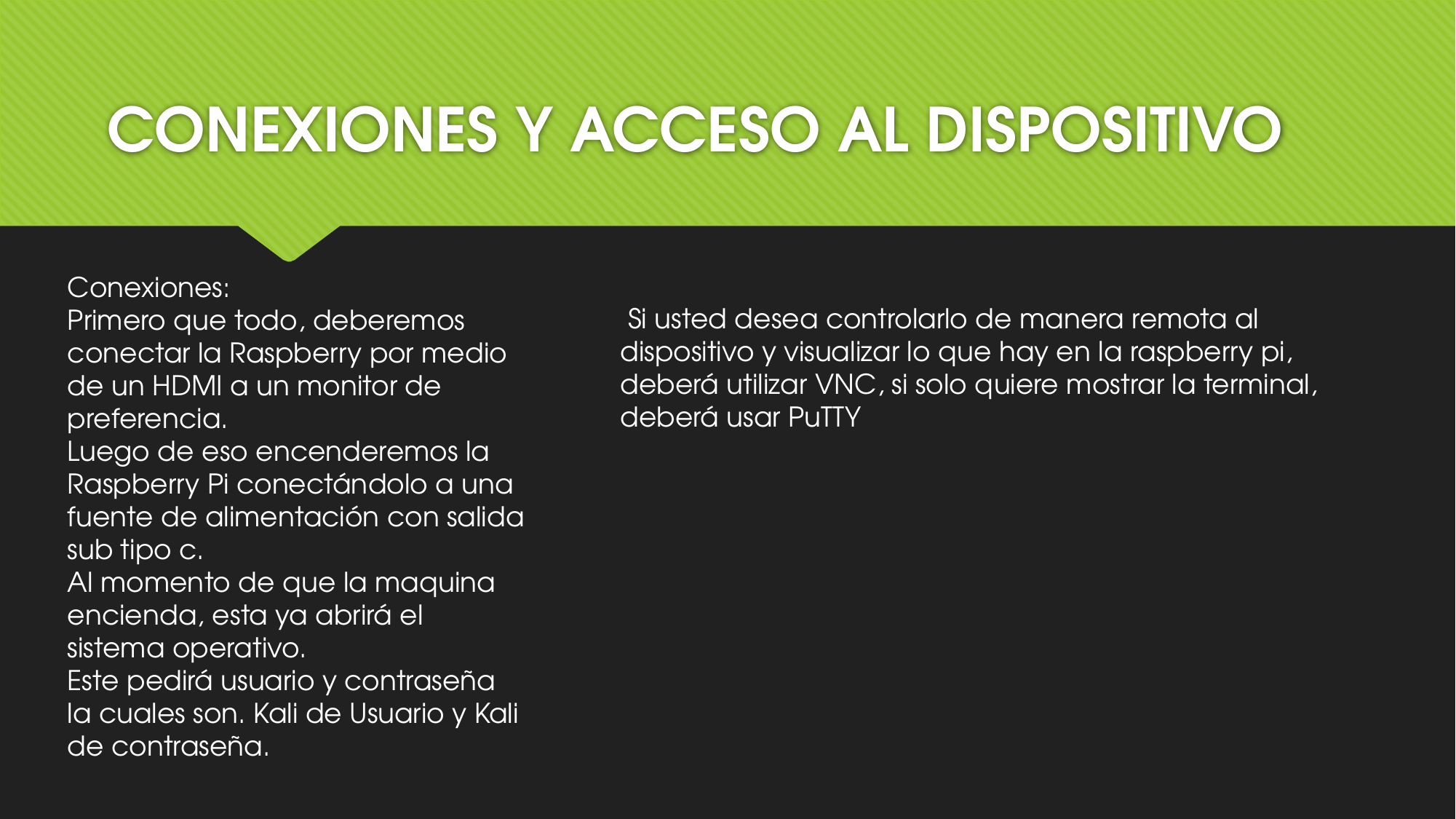

# CONEXIONES Y ACCESO AL DISPOSITIVO
Conexiones:
Primero que todo, deberemos conectar la Raspberry por medio de un HDMI a un monitor de preferencia.
Luego de eso encenderemos la Raspberry Pi conectándolo a una fuente de alimentación con salida sub tipo c.
Al momento de que la maquina encienda, esta ya abrirá el sistema operativo.
Este pedirá usuario y contraseña la cuales son. Kali de Usuario y Kali de contraseña.
 Si usted desea controlarlo de manera remota al dispositivo y visualizar lo que hay en la raspberry pi, deberá utilizar VNC, si solo quiere mostrar la terminal, deberá usar PuTTY